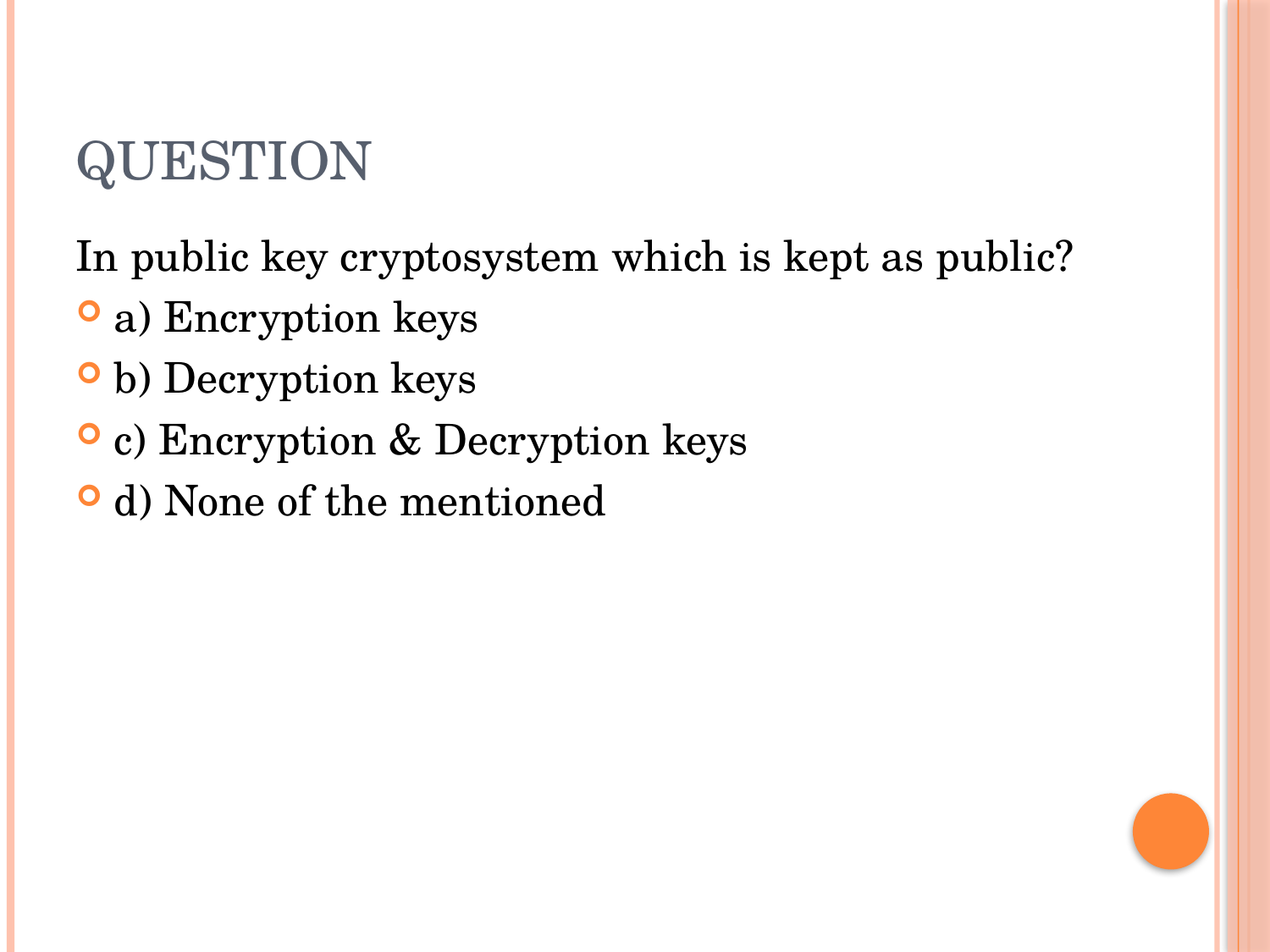

# Question
In public key cryptosystem which is kept as public?
a) Encryption keys
b) Decryption keys
c) Encryption & Decryption keys
d) None of the mentioned